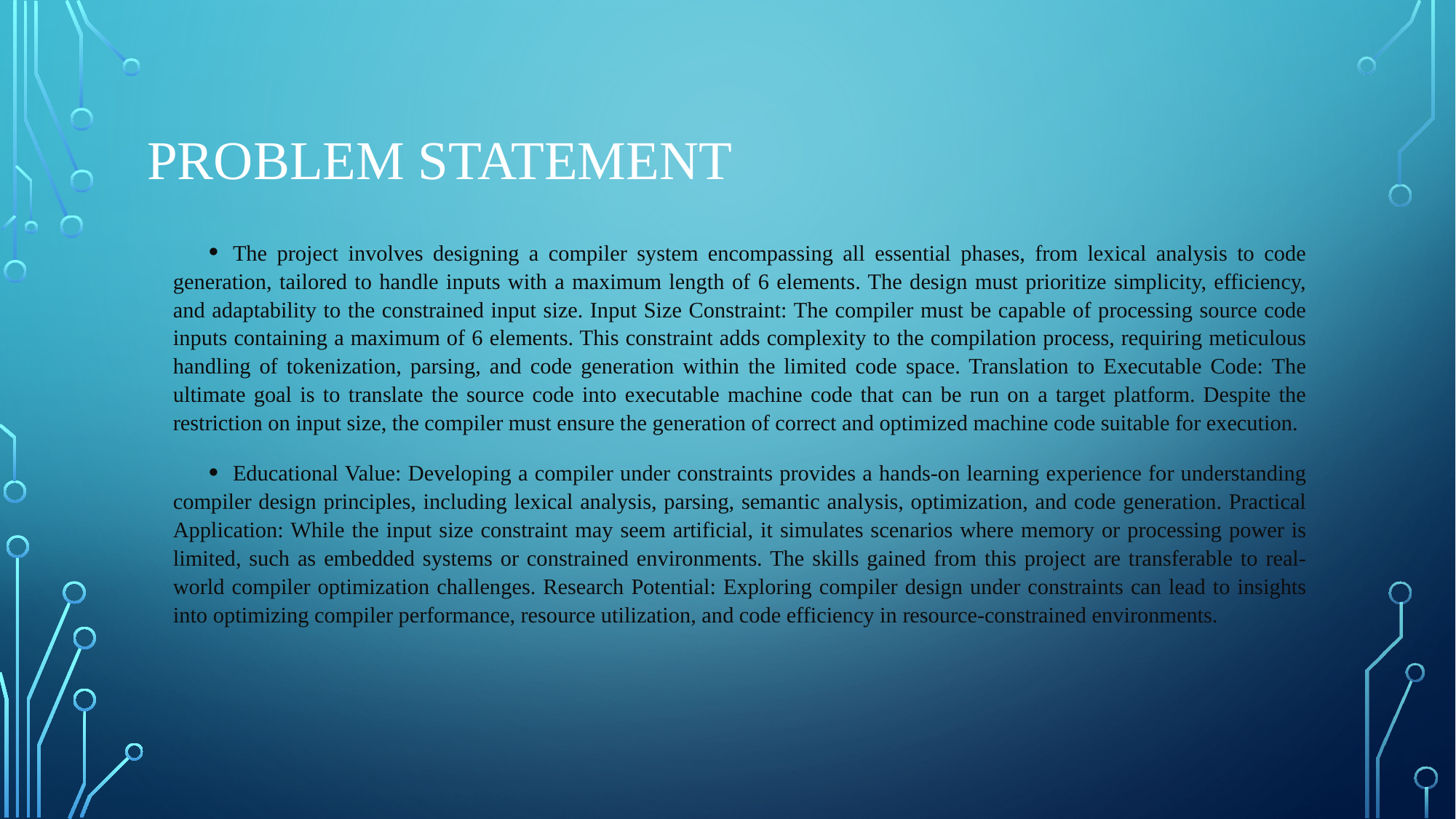

# Problem Statement
The project involves designing a compiler system encompassing all essential phases, from lexical analysis to code generation, tailored to handle inputs with a maximum length of 6 elements. The design must prioritize simplicity, efficiency, and adaptability to the constrained input size. Input Size Constraint: The compiler must be capable of processing source code inputs containing a maximum of 6 elements. This constraint adds complexity to the compilation process, requiring meticulous handling of tokenization, parsing, and code generation within the limited code space. Translation to Executable Code: The ultimate goal is to translate the source code into executable machine code that can be run on a target platform. Despite the restriction on input size, the compiler must ensure the generation of correct and optimized machine code suitable for execution.
Educational Value: Developing a compiler under constraints provides a hands-on learning experience for understanding compiler design principles, including lexical analysis, parsing, semantic analysis, optimization, and code generation. Practical Application: While the input size constraint may seem artificial, it simulates scenarios where memory or processing power is limited, such as embedded systems or constrained environments. The skills gained from this project are transferable to real-world compiler optimization challenges. Research Potential: Exploring compiler design under constraints can lead to insights into optimizing compiler performance, resource utilization, and code efficiency in resource-constrained environments.